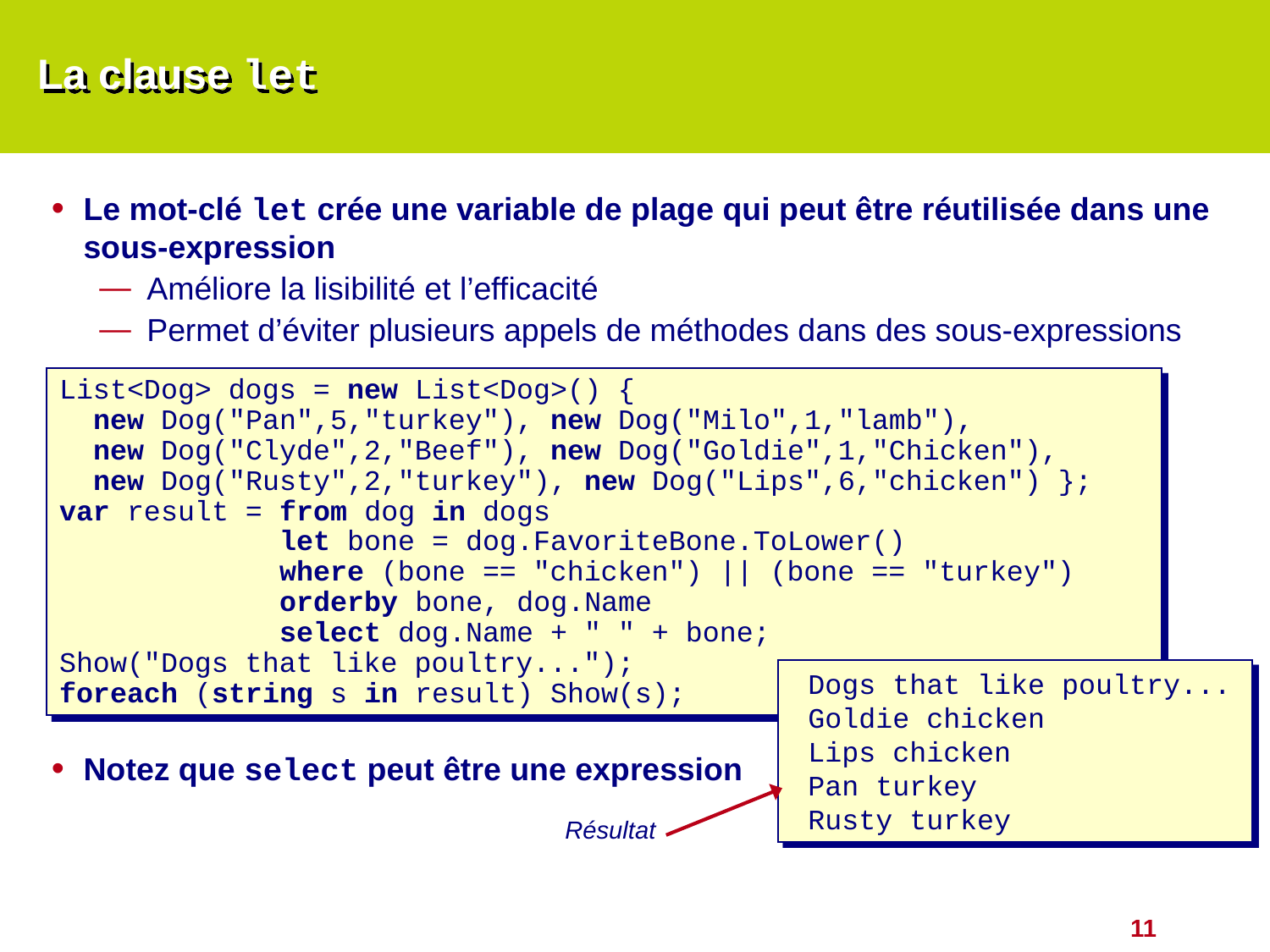

# La clause let
Le mot-clé let crée une variable de plage qui peut être réutilisée dans une sous-expression
Améliore la lisibilité et l’efficacité
Permet d’éviter plusieurs appels de méthodes dans des sous-expressions

Notez que select peut être une expression
List<Dog> dogs = new List<Dog>() {
  new Dog("Pan",5,"turkey"), new Dog("Milo",1,"lamb"),
  new Dog("Clyde",2,"Beef"), new Dog("Goldie",1,"Chicken"),
  new Dog("Rusty",2,"turkey"), new Dog("Lips",6,"chicken") };
var result = from dog in dogs
             let bone = dog.FavoriteBone.ToLower()
             where (bone == "chicken") || (bone == "turkey")
             orderby bone, dog.Name
             select dog.Name + " " + bone;
Show("Dogs that like poultry...");
foreach (string s in result) Show(s);
 Dogs that like poultry...
 Goldie chicken
 Lips chicken
 Pan turkey
 Rusty turkey

Résultat